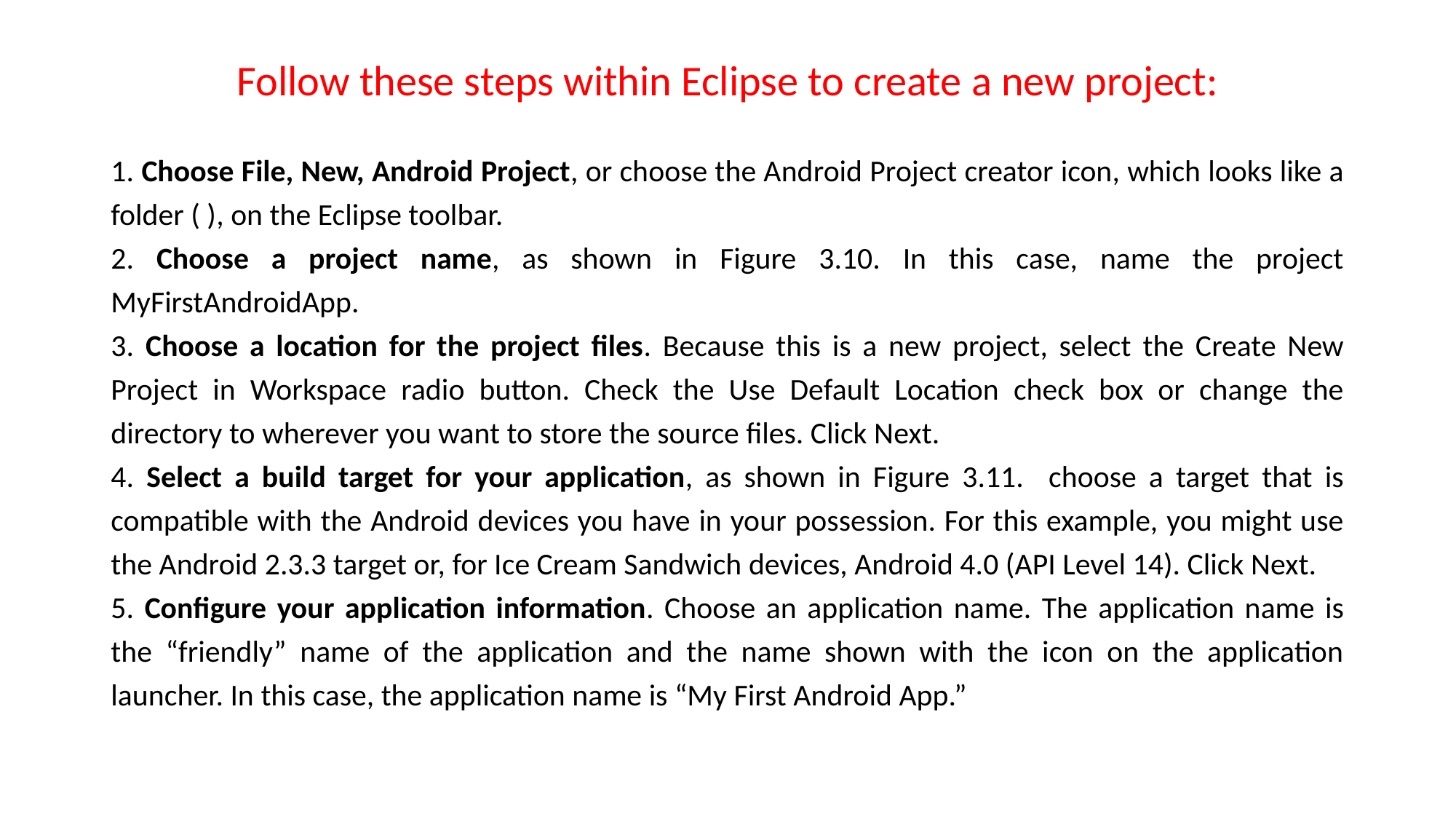

# Follow these steps within Eclipse to create a new project:
1. Choose File, New, Android Project, or choose the Android Project creator icon, which looks like a folder ( ), on the Eclipse toolbar.
2. Choose a project name, as shown in Figure 3.10. In this case, name the project MyFirstAndroidApp.
3. Choose a location for the project files. Because this is a new project, select the Create New Project in Workspace radio button. Check the Use Default Location check box or change the directory to wherever you want to store the source files. Click Next.
4. Select a build target for your application, as shown in Figure 3.11.  choose a target that is compatible with the Android devices you have in your possession. For this example, you might use the Android 2.3.3 target or, for Ice Cream Sandwich devices, Android 4.0 (API Level 14). Click Next.
5. Configure your application information. Choose an application name. The application name is the “friendly” name of the application and the name shown with the icon on the application launcher. In this case, the application name is “My First Android App.”